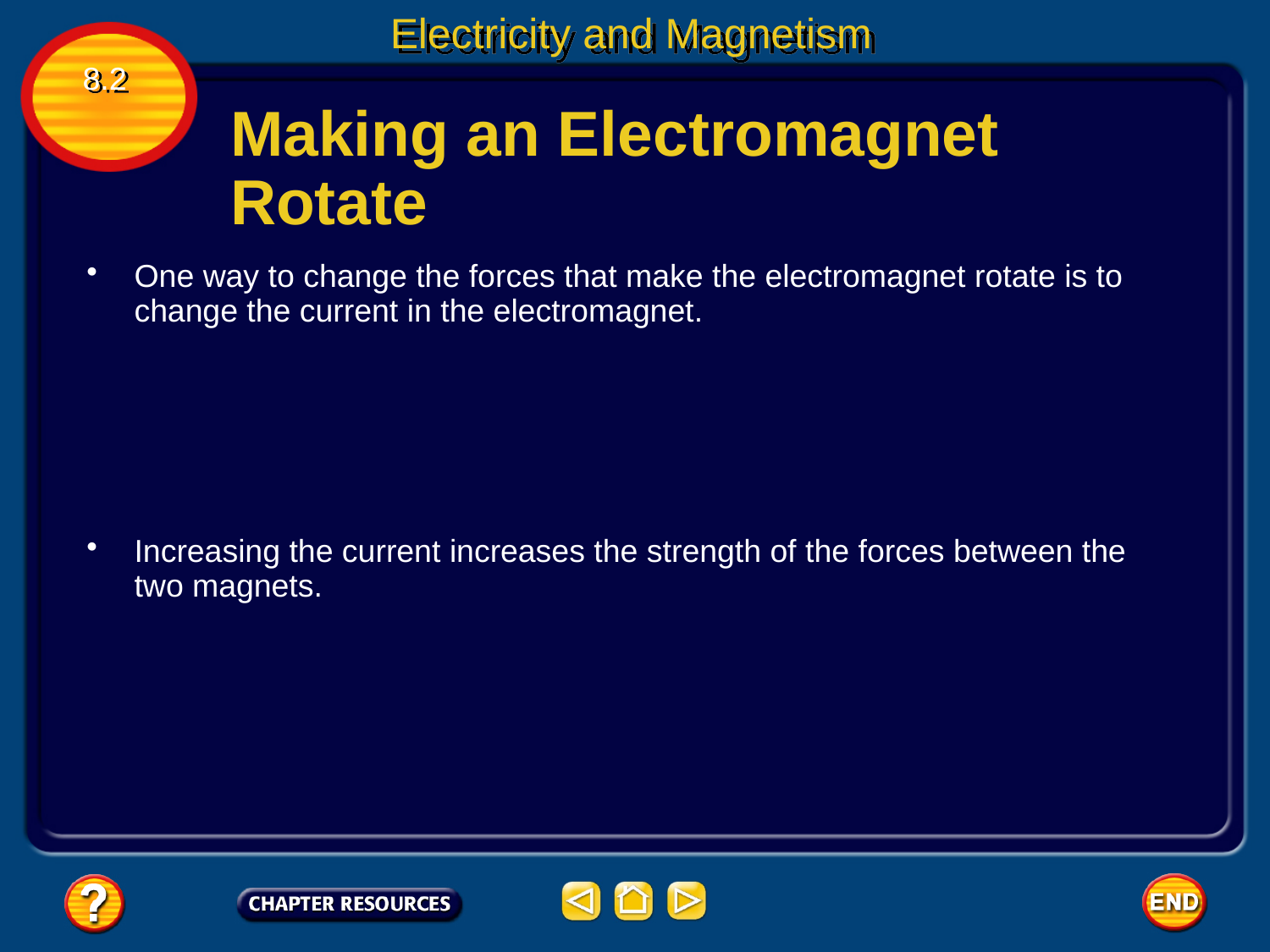

Electricity and Magnetism
8.2
Making an Electromagnet Rotate
One way to change the forces that make the electromagnet rotate is to change the current in the electromagnet.
Increasing the current increases the strength of the forces between the two magnets.